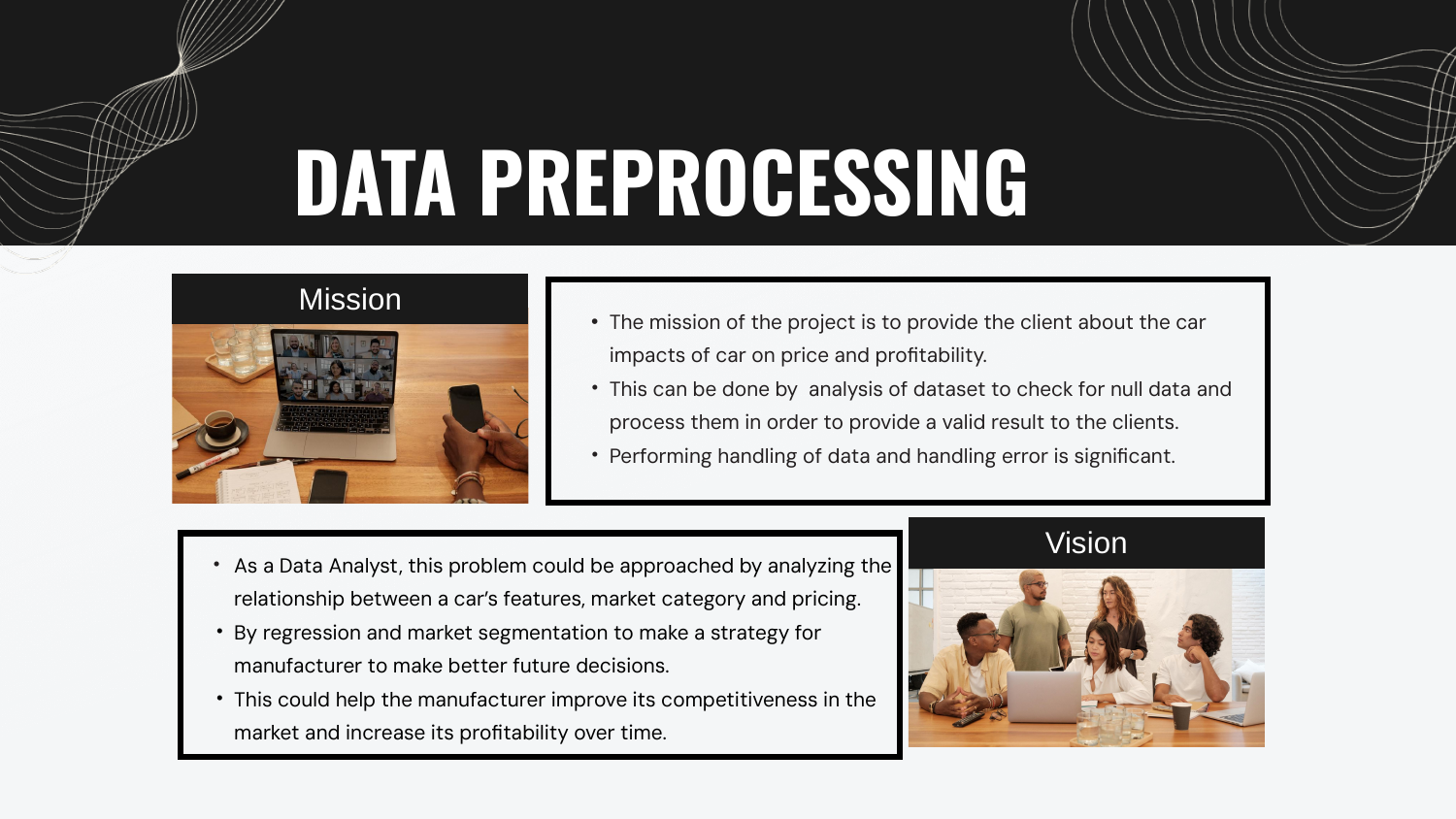

DATA PREPROCESSING

Mission

The mission of the project is to provide the client about the car impacts of car on price and profitability.
This can be done by  analysis of dataset to check for null data and process them in order to provide a valid result to the clients.
Performing handling of data and handling error is significant.

Vision

As a Data Analyst, this problem could be approached by analyzing the relationship between a car’s features, market category and pricing.
By regression and market segmentation to make a strategy for manufacturer to make better future decisions.
This could help the manufacturer improve its competitiveness in the market and increase its profitability over time.